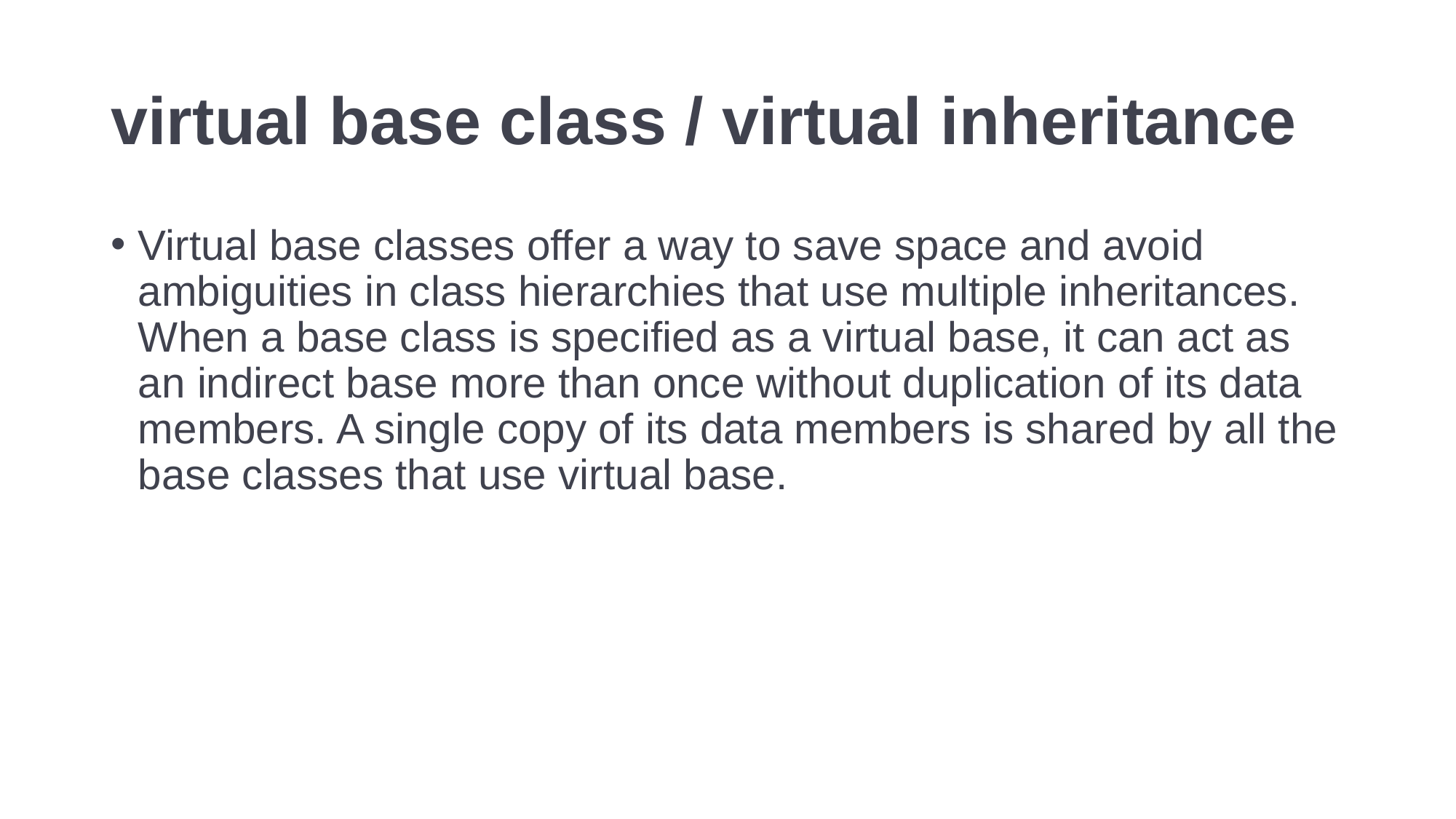

# virtual base class / virtual inheritance
Virtual base classes offer a way to save space and avoid ambiguities in class hierarchies that use multiple inheritances. When a base class is specified as a virtual base, it can act as an indirect base more than once without duplication of its data members. A single copy of its data members is shared by all the base classes that use virtual base.